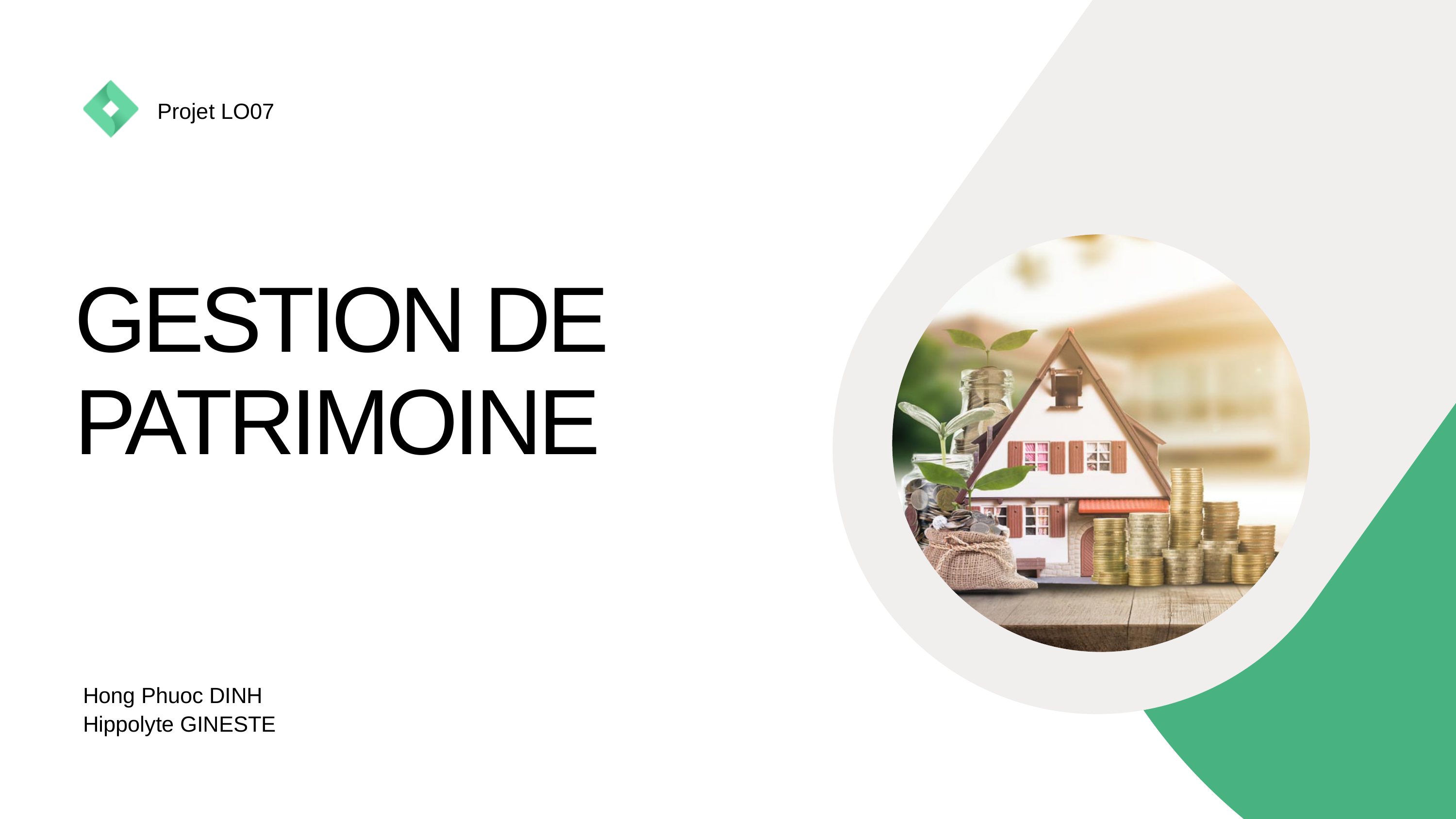

Projet LO07

GESTION DE PATRIMOINE

Hong Phuoc DINH
Hippolyte GINESTE